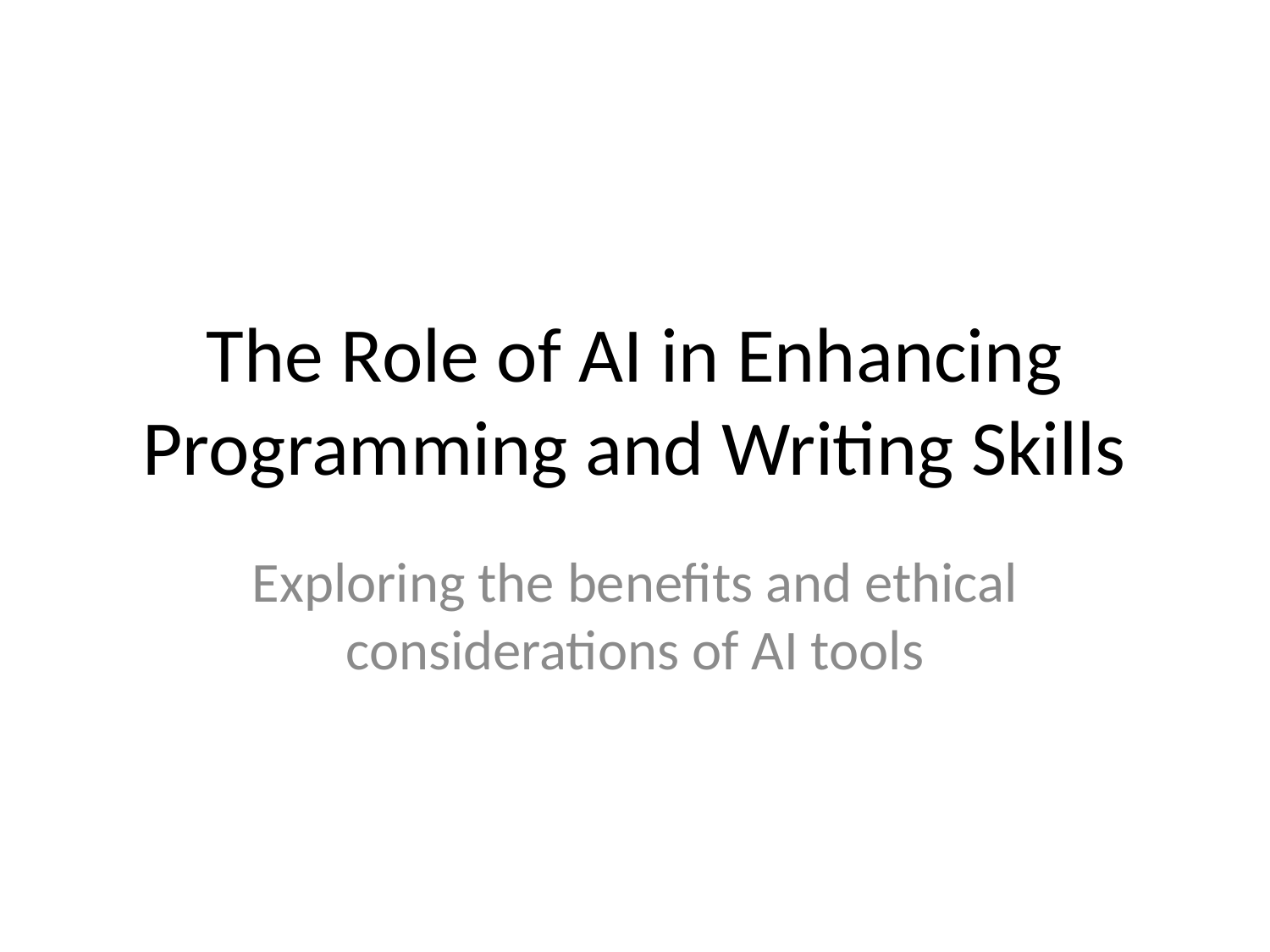

# The Role of AI in Enhancing Programming and Writing Skills
Exploring the benefits and ethical considerations of AI tools